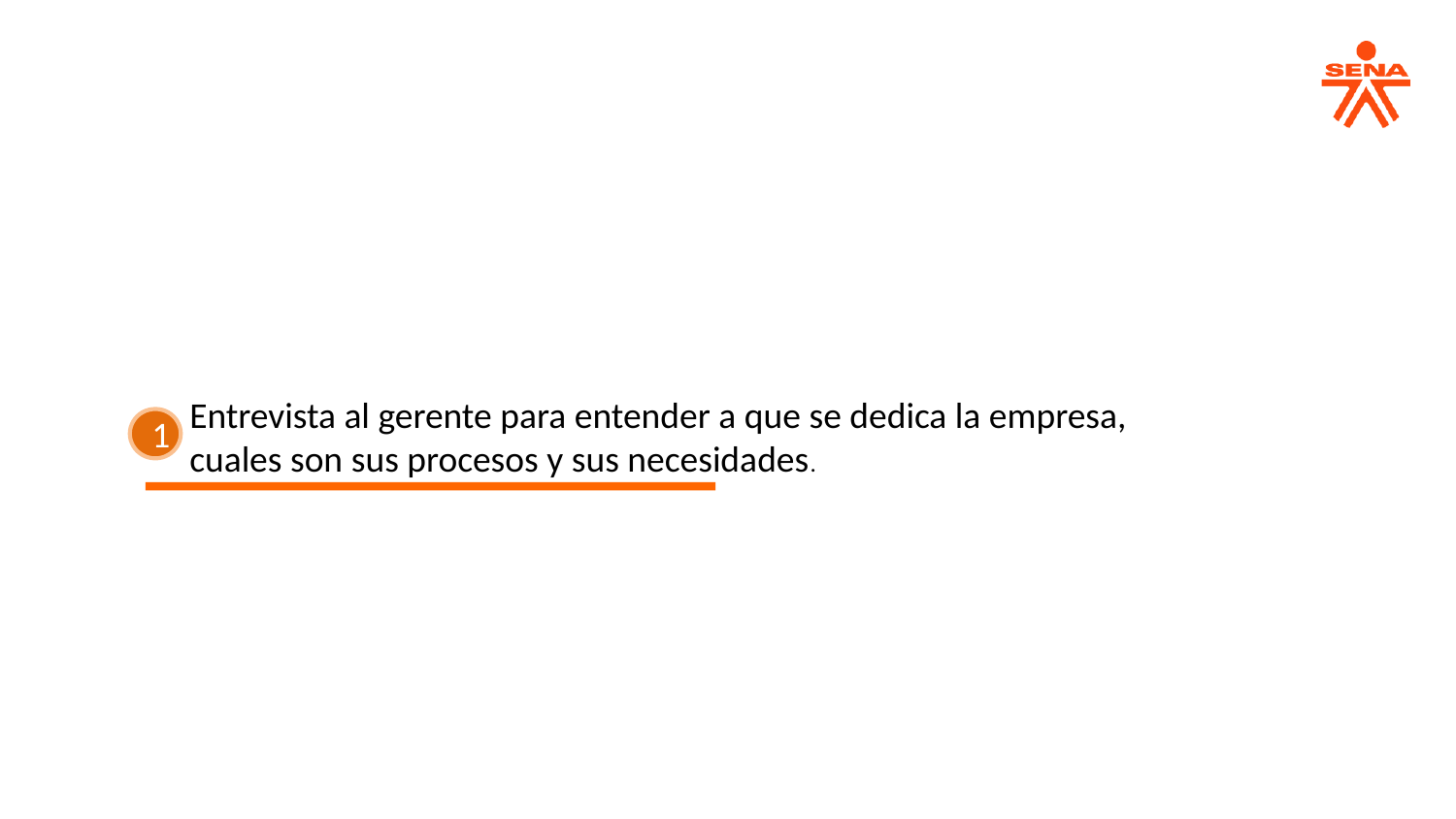

Entrevista al gerente para entender a que se dedica la empresa, cuales son sus procesos y sus necesidades.

1